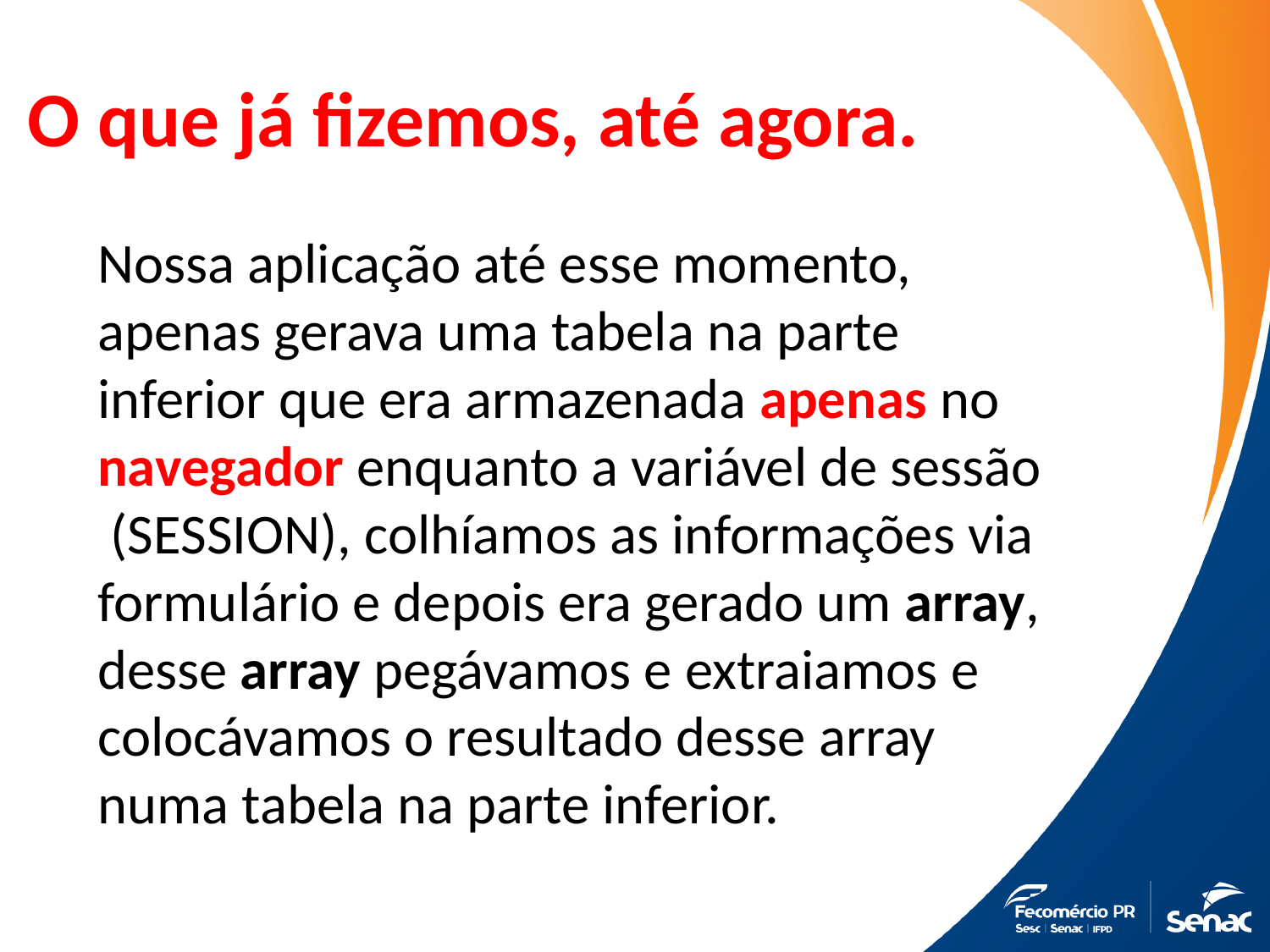

# O que já fizemos, até agora.
Nossa aplicação até esse momento, apenas gerava uma tabela na parte inferior que era armazenada apenas no navegador enquanto a variável de sessão  (SESSION), colhíamos as informações via formulário e depois era gerado um array, desse array pegávamos e extraiamos e colocávamos o resultado desse array numa tabela na parte inferior.